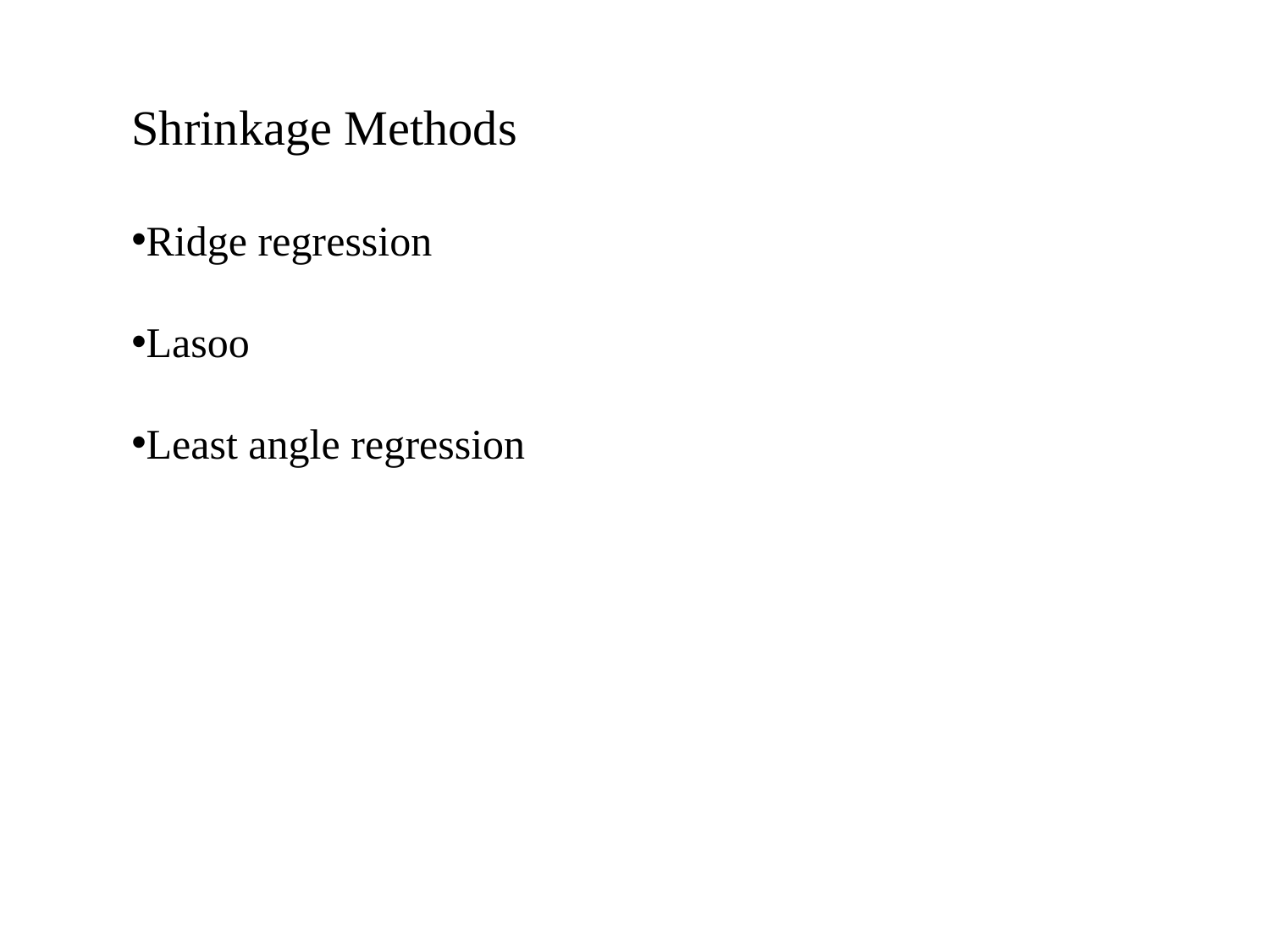

Shrinkage Methods

Ridge regression

Lasoo

Least angle regression